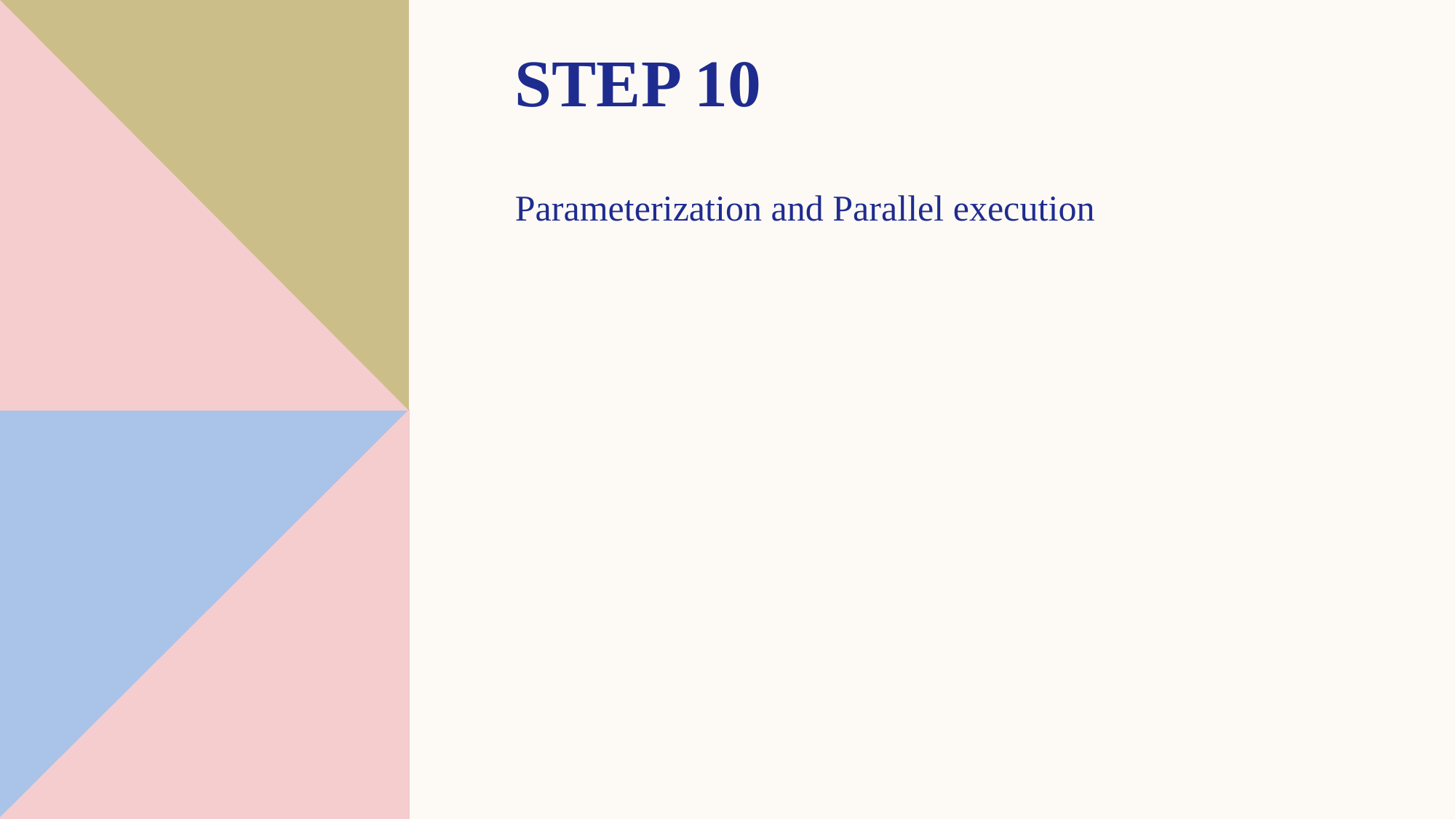

# Step 10
Parameterization and Parallel execution